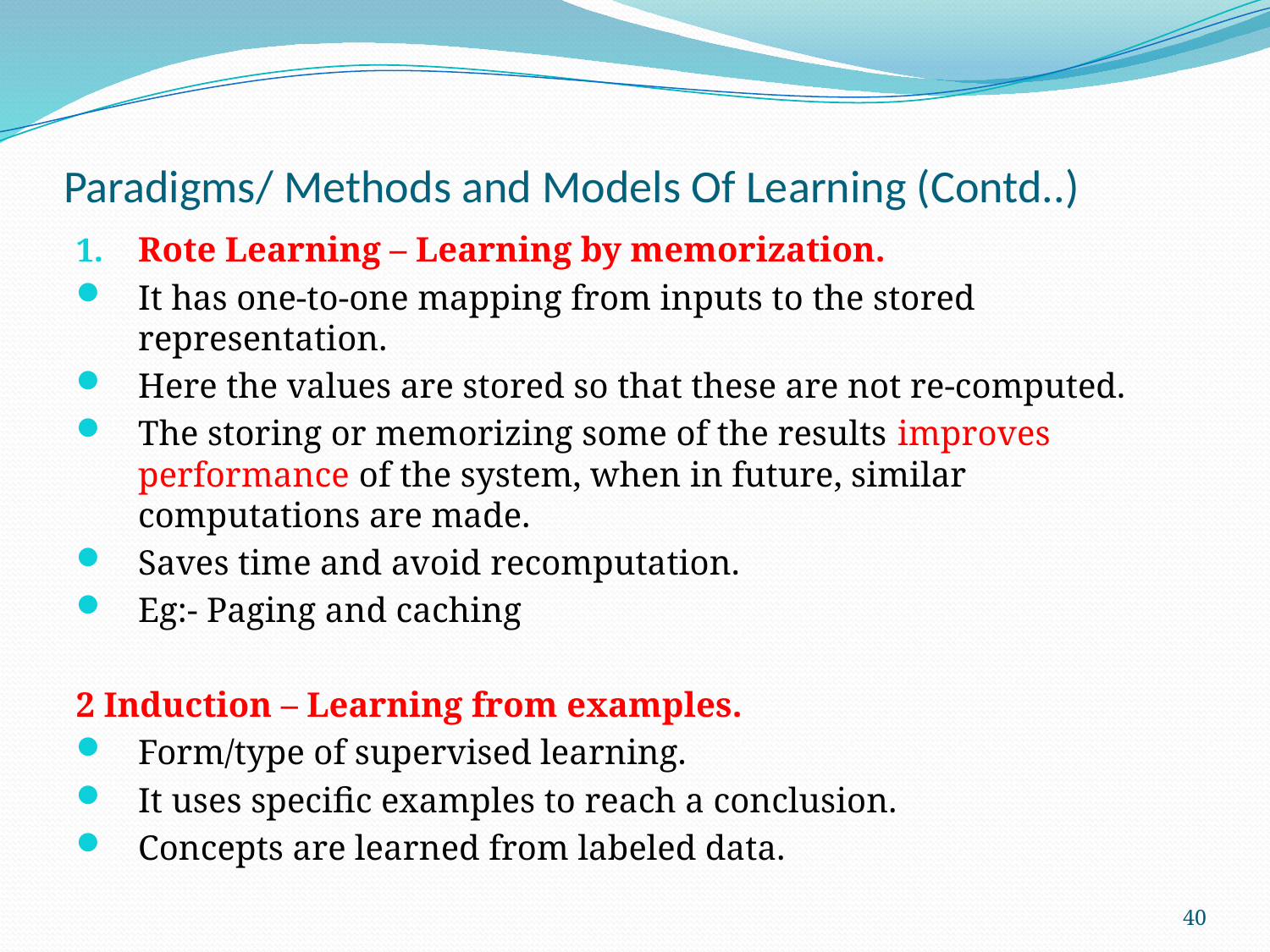

# Paradigms/ Methods and Models Of Learning (Contd..)
Rote Learning – Learning by memorization.
It has one-to-one mapping from inputs to the stored representation.
Here the values are stored so that these are not re-computed.
The storing or memorizing some of the results improves performance of the system, when in future, similar computations are made.
Saves time and avoid recomputation.
Eg:- Paging and caching

2 Induction – Learning from examples.
Form/type of supervised learning.
It uses specific examples to reach a conclusion.
Concepts are learned from labeled data.

40